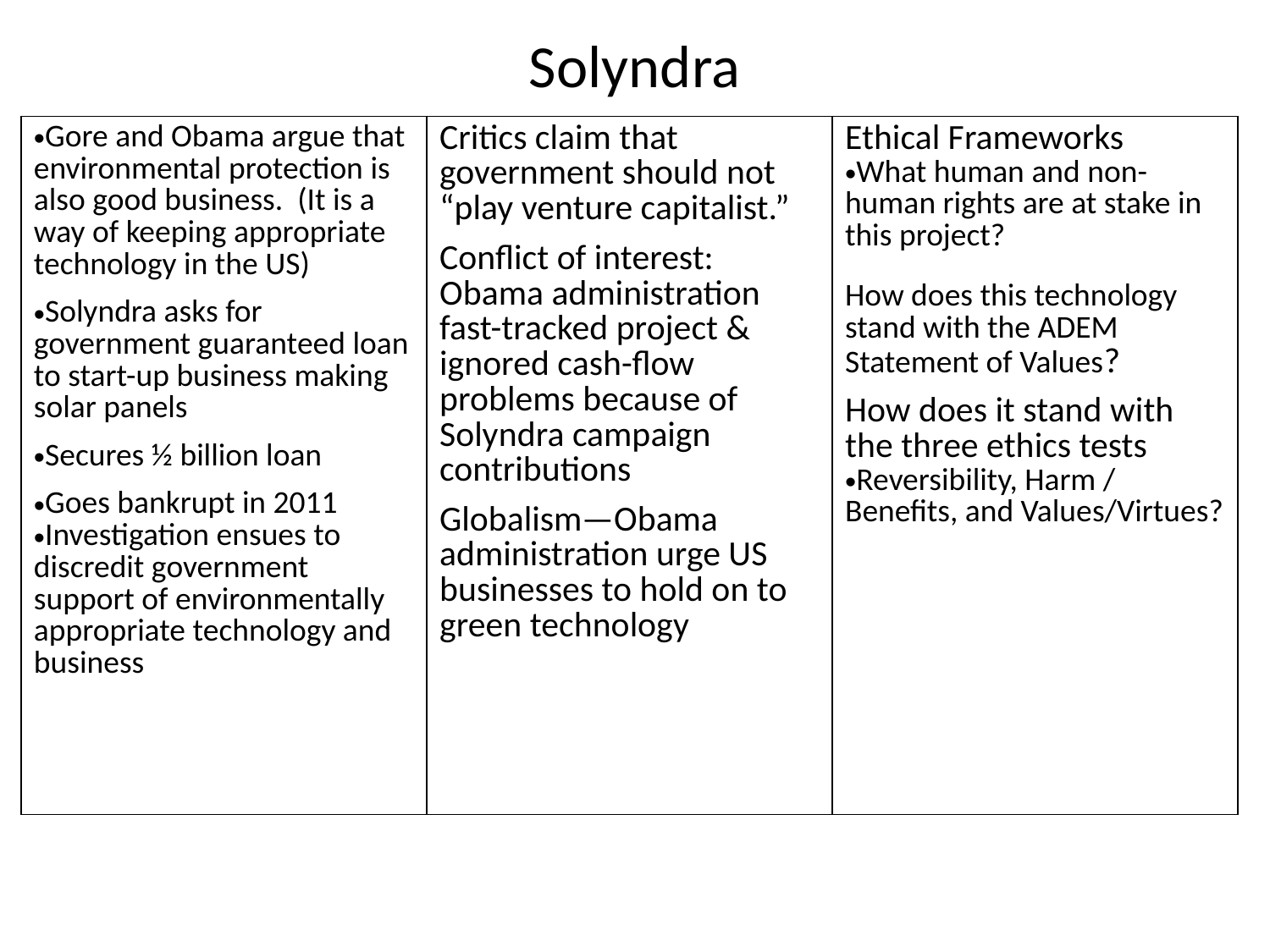

# Solyndra
| Gore and Obama argue that environmental protection is also good business. (It is a way of keeping appropriate technology in the US) Solyndra asks for government guaranteed loan to start-up business making solar panels Secures ½ billion loan Goes bankrupt in 2011 Investigation ensues to discredit government support of environmentally appropriate technology and business | Critics claim that government should not “play venture capitalist.” Conflict of interest: Obama administration fast-tracked project & ignored cash-flow problems because of Solyndra campaign contributions Globalism—Obama administration urge US businesses to hold on to green technology | Ethical Frameworks What human and non-human rights are at stake in this project? How does this technology stand with the ADEM Statement of Values? How does it stand with the three ethics tests Reversibility, Harm / Benefits, and Values/Virtues? |
| --- | --- | --- |